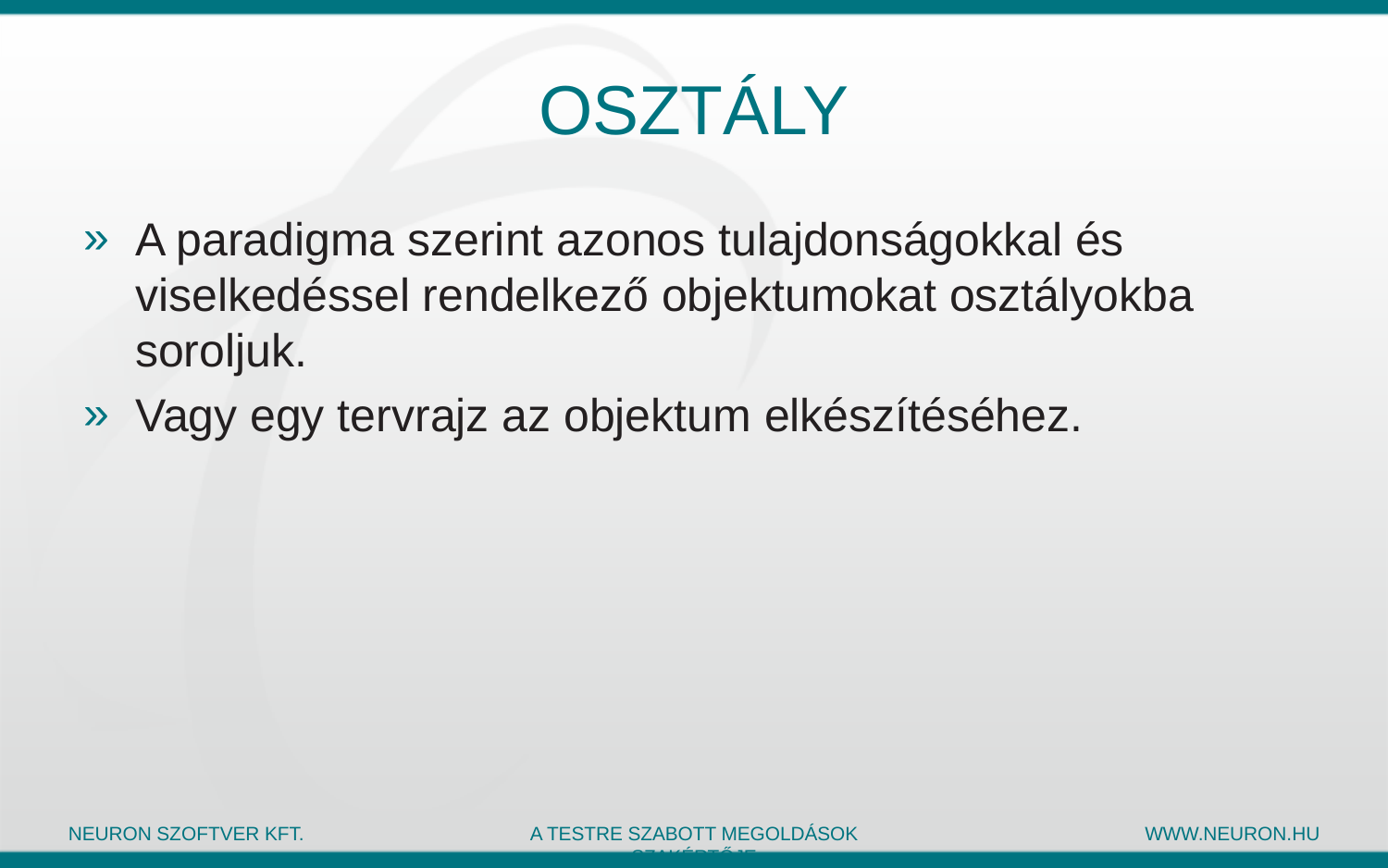

# Osztály
A paradigma szerint azonos tulajdonságokkal és viselkedéssel rendelkező objektumokat osztályokba soroljuk.
Vagy egy tervrajz az objektum elkészítéséhez.